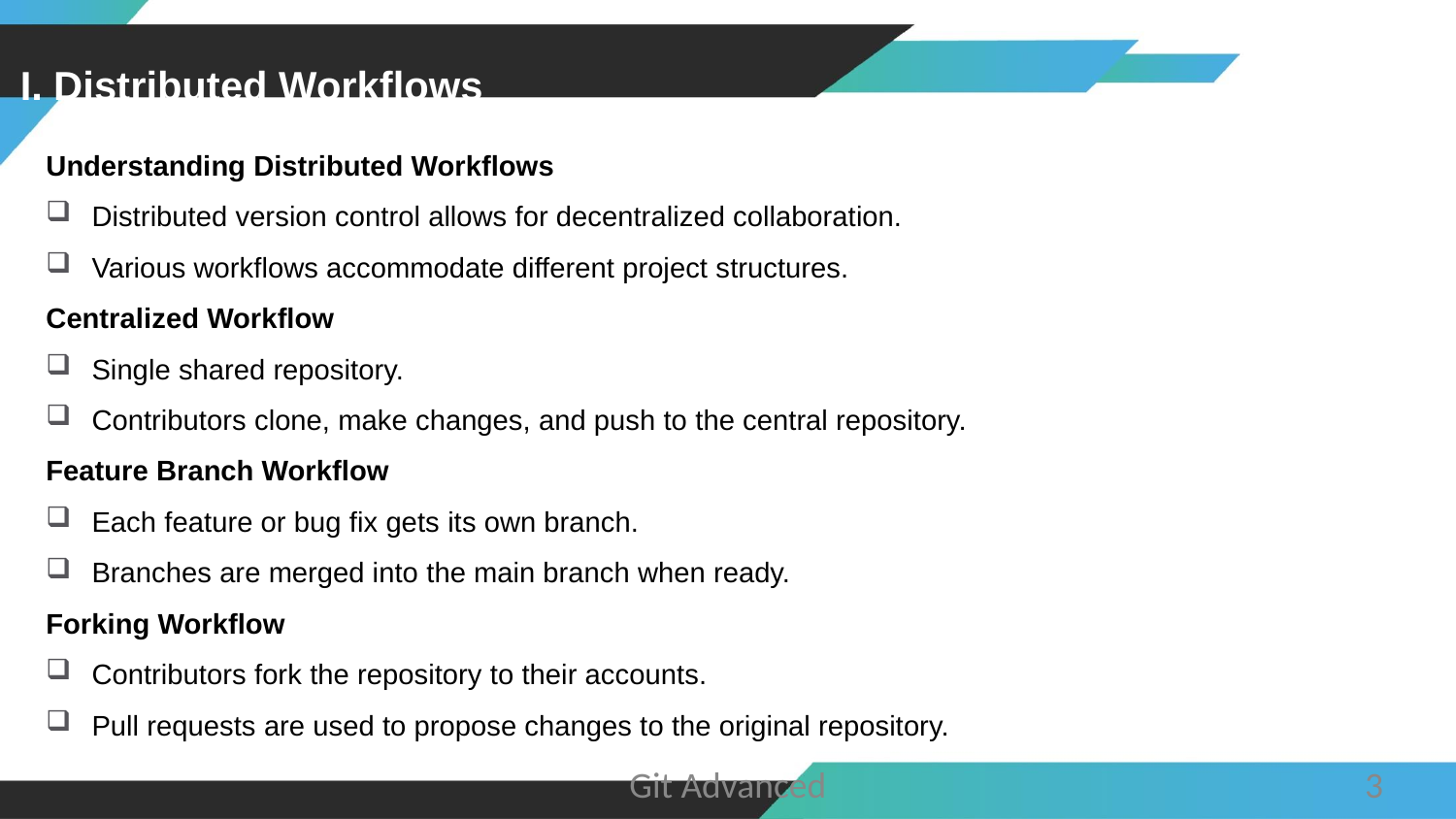

I. Distributed Workflows
Understanding Distributed Workflows
Distributed version control allows for decentralized collaboration.
Various workflows accommodate different project structures.
Centralized Workflow
Single shared repository.
Contributors clone, make changes, and push to the central repository.
Feature Branch Workflow
Each feature or bug fix gets its own branch.
Branches are merged into the main branch when ready.
Forking Workflow
Contributors fork the repository to their accounts.
Pull requests are used to propose changes to the original repository.
Git Advanced
3